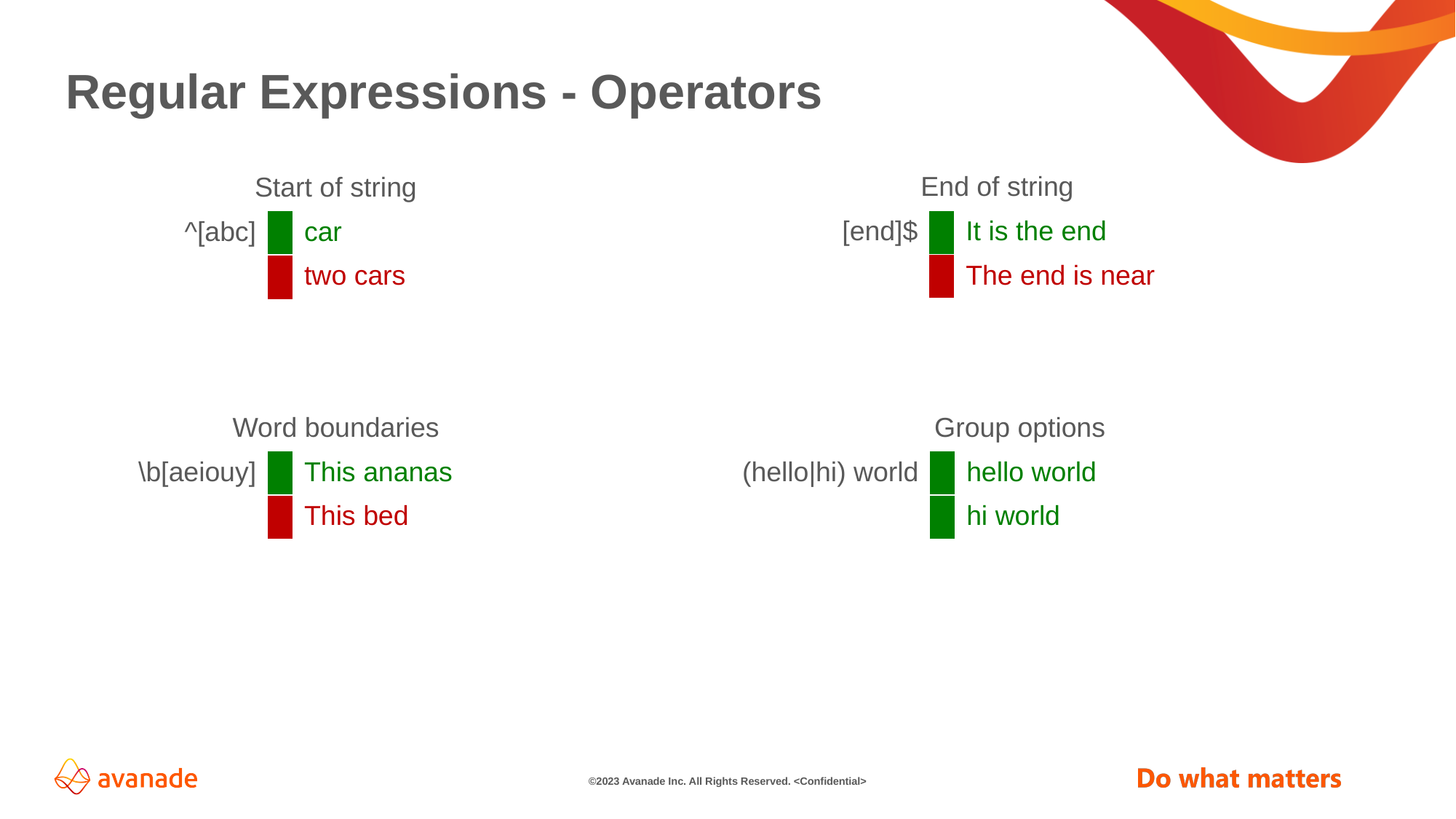

# Regular Expressions - Operators
| End of string |  |  |
| --- | --- | --- |
| [end]$ |  | It is the end |
|  |  | The end is near |
| Start of string |  |  |
| --- | --- | --- |
| ^[abc] |  | car |
|  |  | two cars |
| Word boundaries |  |  |
| --- | --- | --- |
| \b[aeiouy] |  | This ananas |
|  |  | This bed |
| Group options |  |  |
| --- | --- | --- |
| (hello|hi) world |  | hello world |
|  |  | hi world |